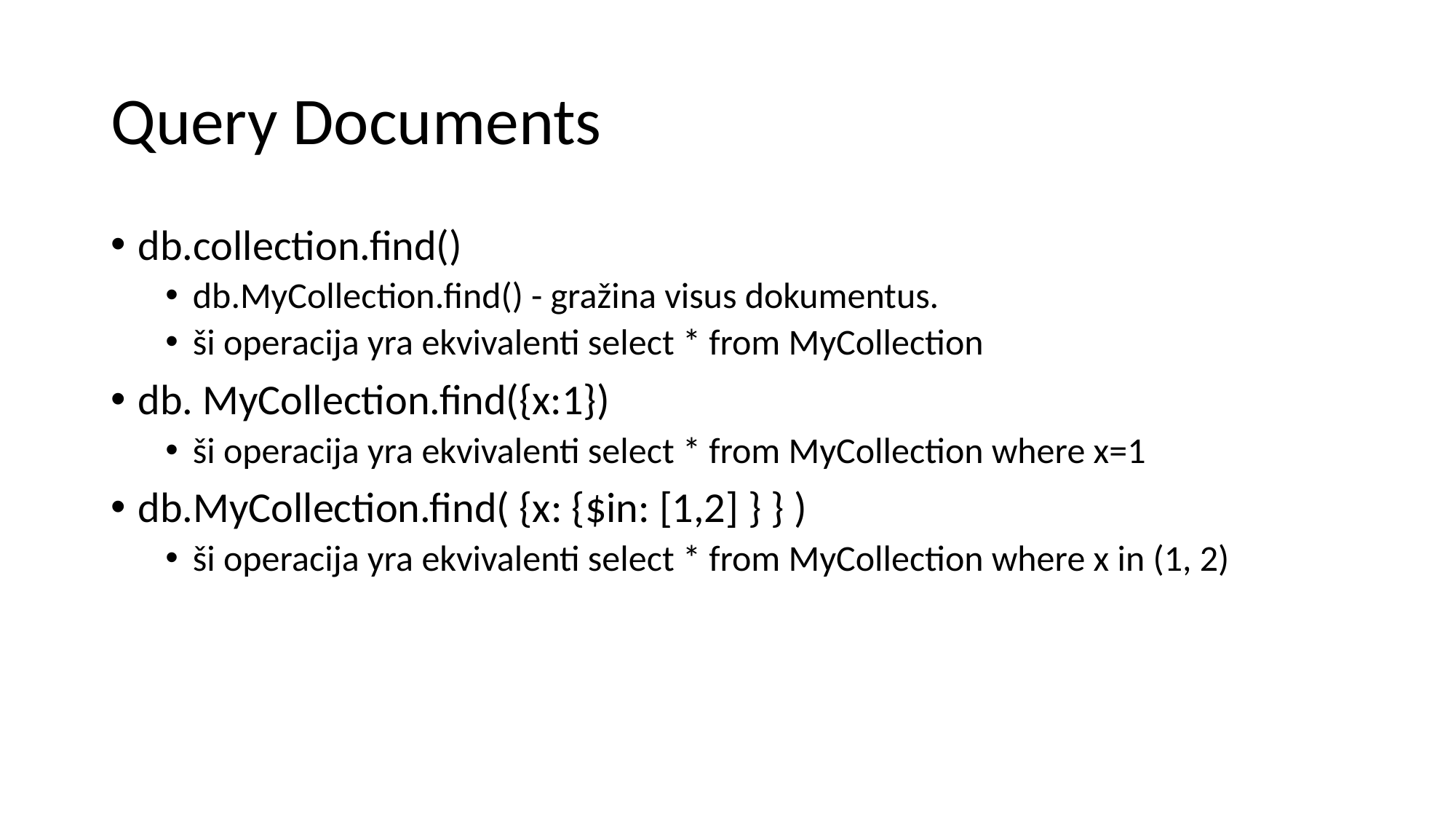

# Query Documents
db.collection.find()
db.MyCollection.find() - gražina visus dokumentus.
ši operacija yra ekvivalenti select * from MyCollection
db. MyCollection.find({x:1})
ši operacija yra ekvivalenti select * from MyCollection where x=1
db.MyCollection.find( {x: {$in: [1,2] } } )
ši operacija yra ekvivalenti select * from MyCollection where x in (1, 2)